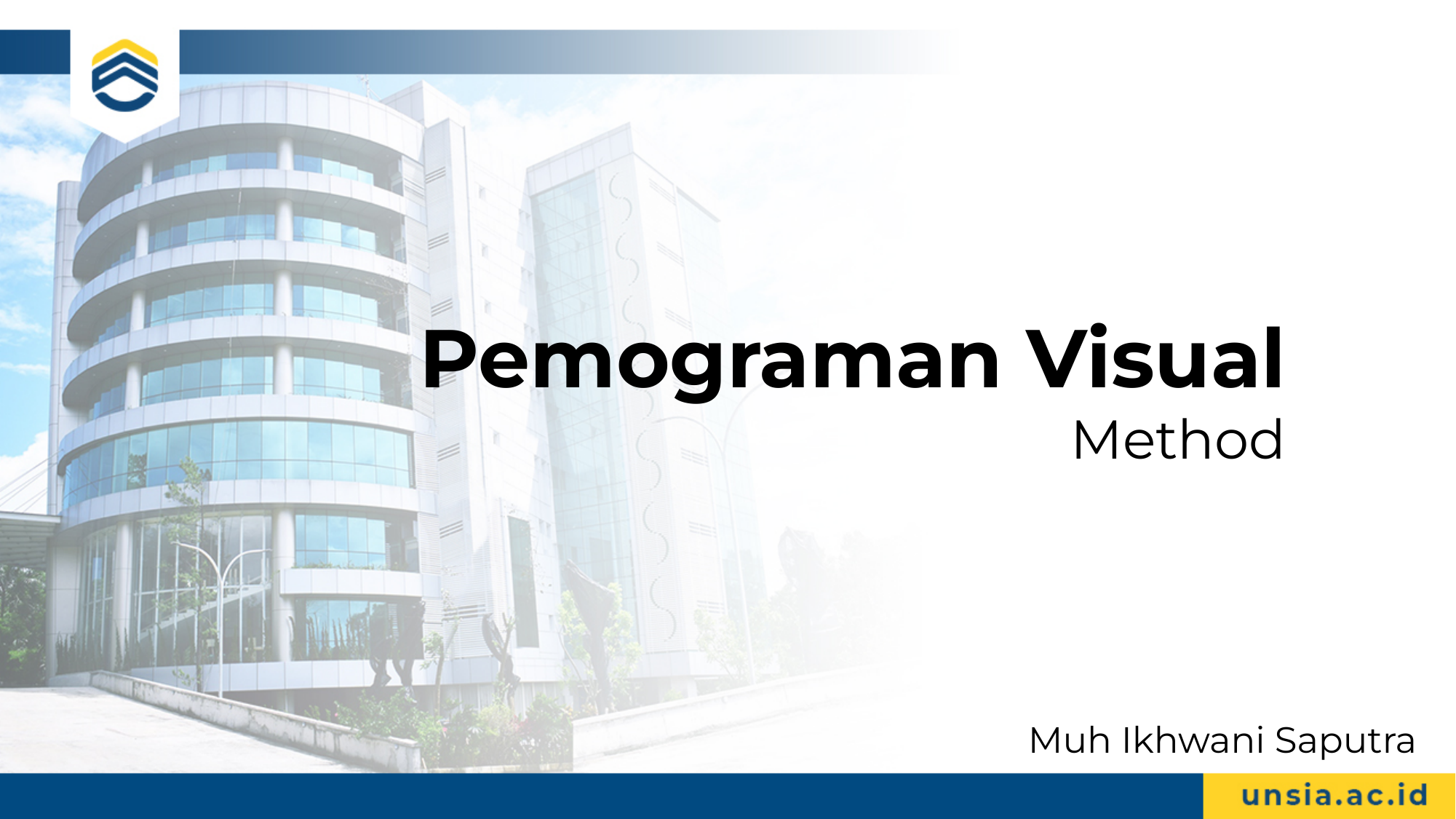

# Pemograman Visual Method
Muh Ikhwani Saputra